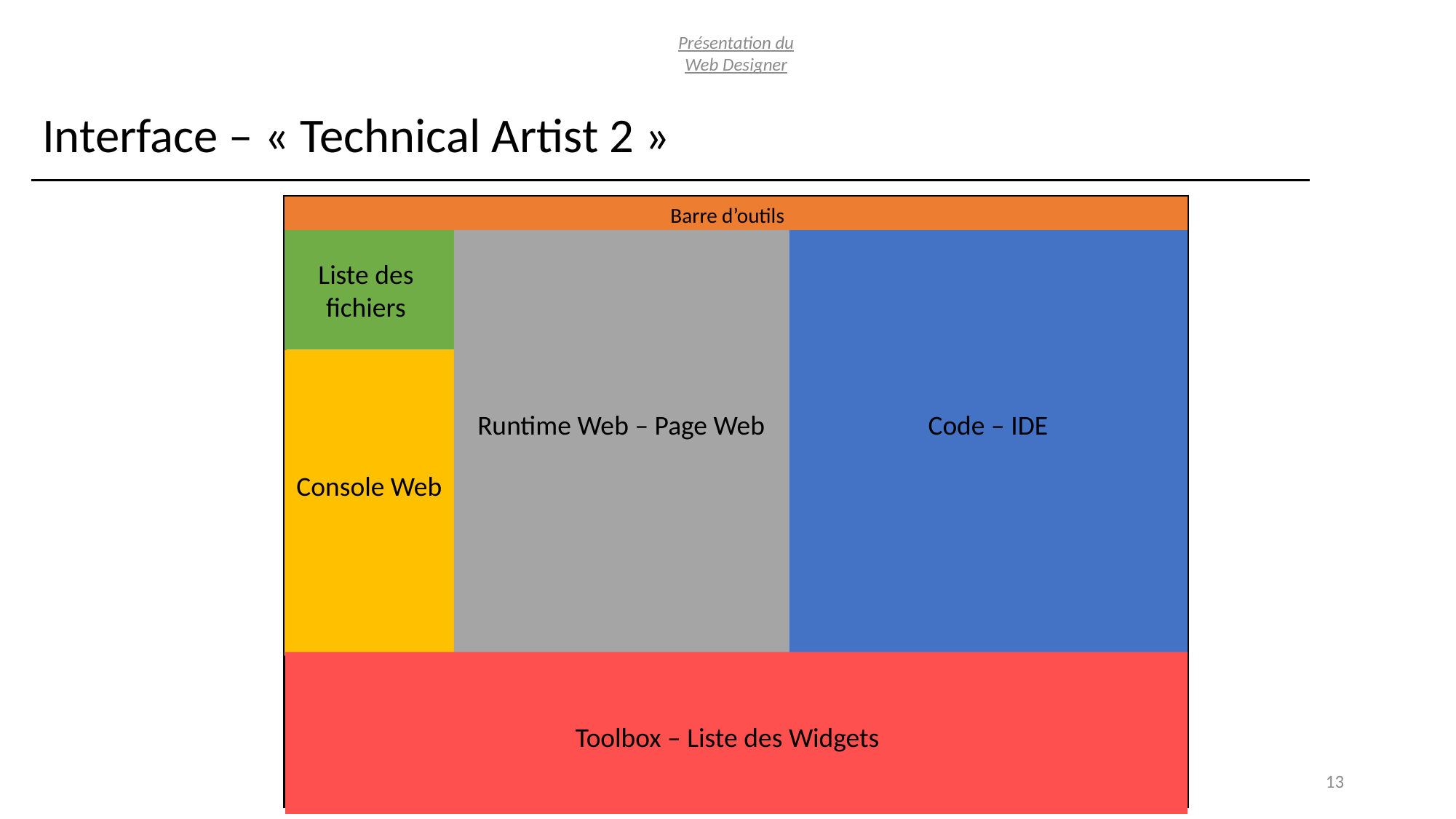

Présentation du Web Designer
# Interface – « Technical Artist 2 »
Barre d’outils

Liste des fichiers

Runtime Web – Page Web
Code – IDE

Console Web

Toolbox – Liste des Widgets
V0.1
13